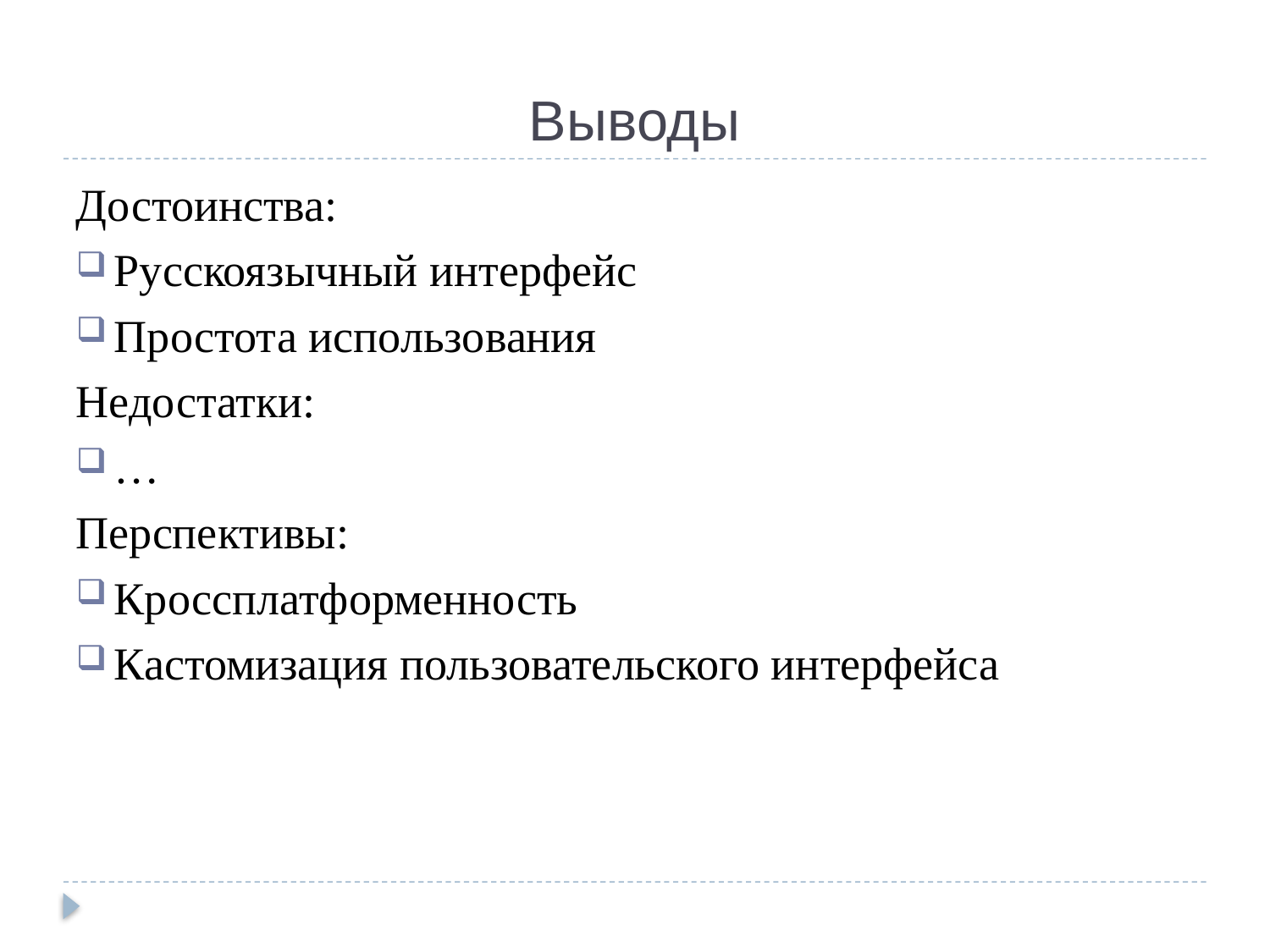

# Выводы
Достоинства:
Русскоязычный интерфейс
Простота использования
Недостатки:
…
Перспективы:
Кроссплатформенность
Кастомизация пользовательского интерфейса